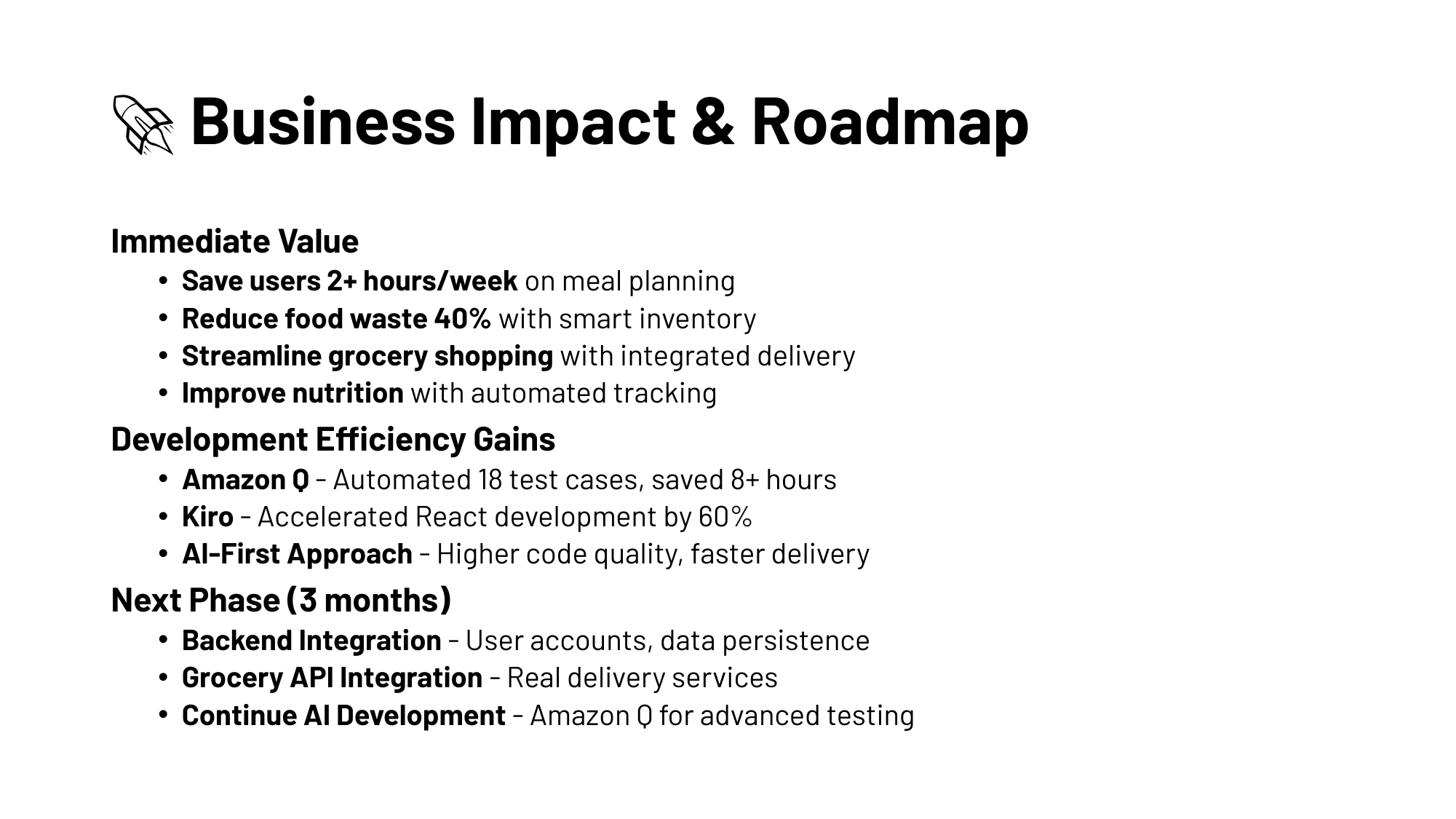

# 🚀 Business Impact & Roadmap
Immediate Value
Save users 2+ hours/week on meal planning
Reduce food waste 40% with smart inventory
Streamline grocery shopping with integrated delivery
Improve nutrition with automated tracking
Development Efficiency Gains
Amazon Q - Automated 18 test cases, saved 8+ hours
Kiro - Accelerated React development by 60%
AI-First Approach - Higher code quality, faster delivery
Next Phase (3 months)
Backend Integration - User accounts, data persistence
Grocery API Integration - Real delivery services
Continue AI Development - Amazon Q for advanced testing